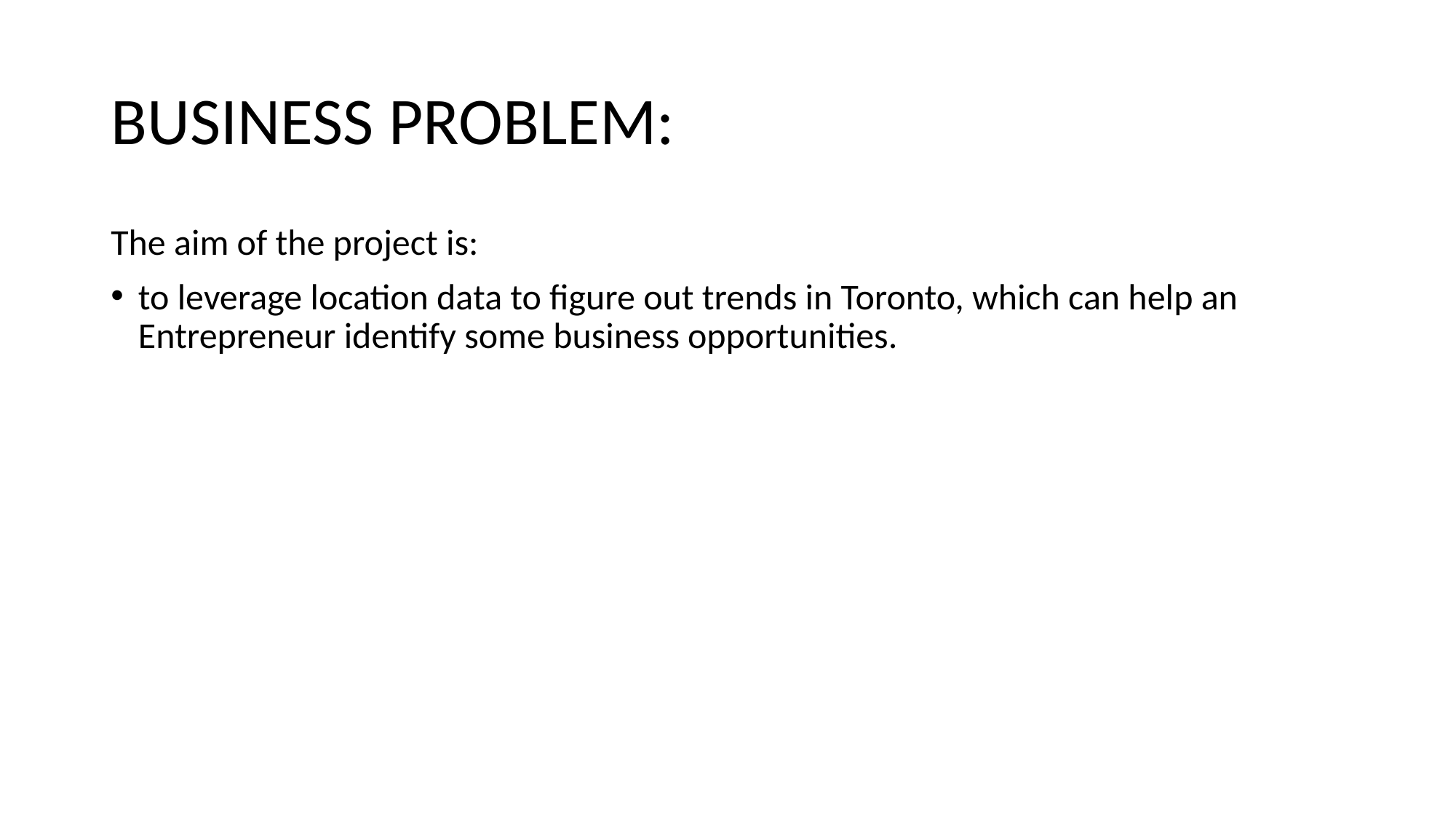

# BUSINESS PROBLEM:
The aim of the project is:
to leverage location data to figure out trends in Toronto, which can help an Entrepreneur identify some business opportunities.